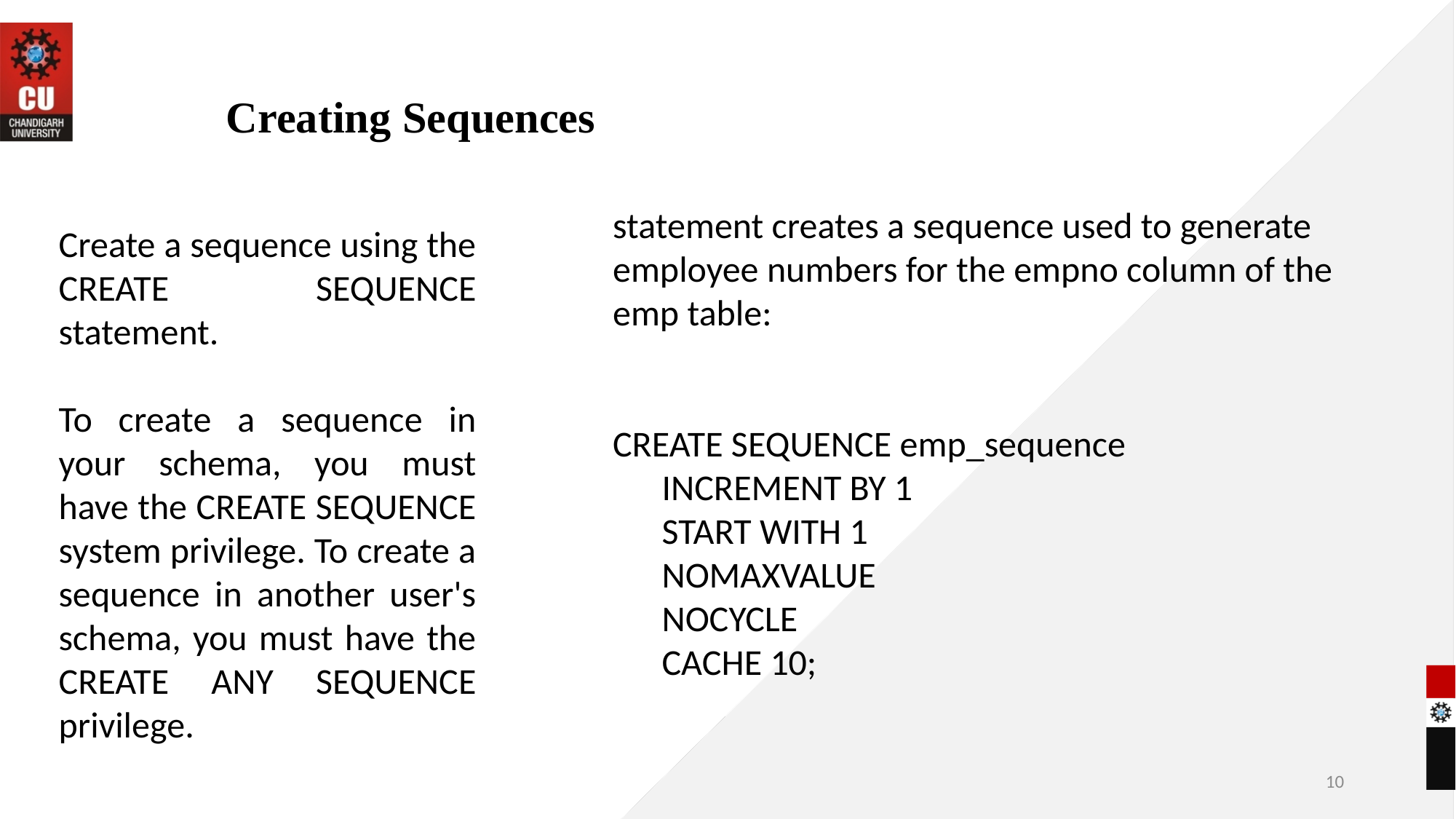

# Creating Sequences
statement creates a sequence used to generate employee numbers for the empno column of the emp table:

CREATE SEQUENCE emp_sequence
      INCREMENT BY 1
      START WITH 1
      NOMAXVALUE
      NOCYCLE
      CACHE 10;
Create a sequence using the CREATE SEQUENCE statement.

To create a sequence in your schema, you must have the CREATE SEQUENCE system privilege. To create a sequence in another user's schema, you must have the CREATE ANY SEQUENCE privilege.
10